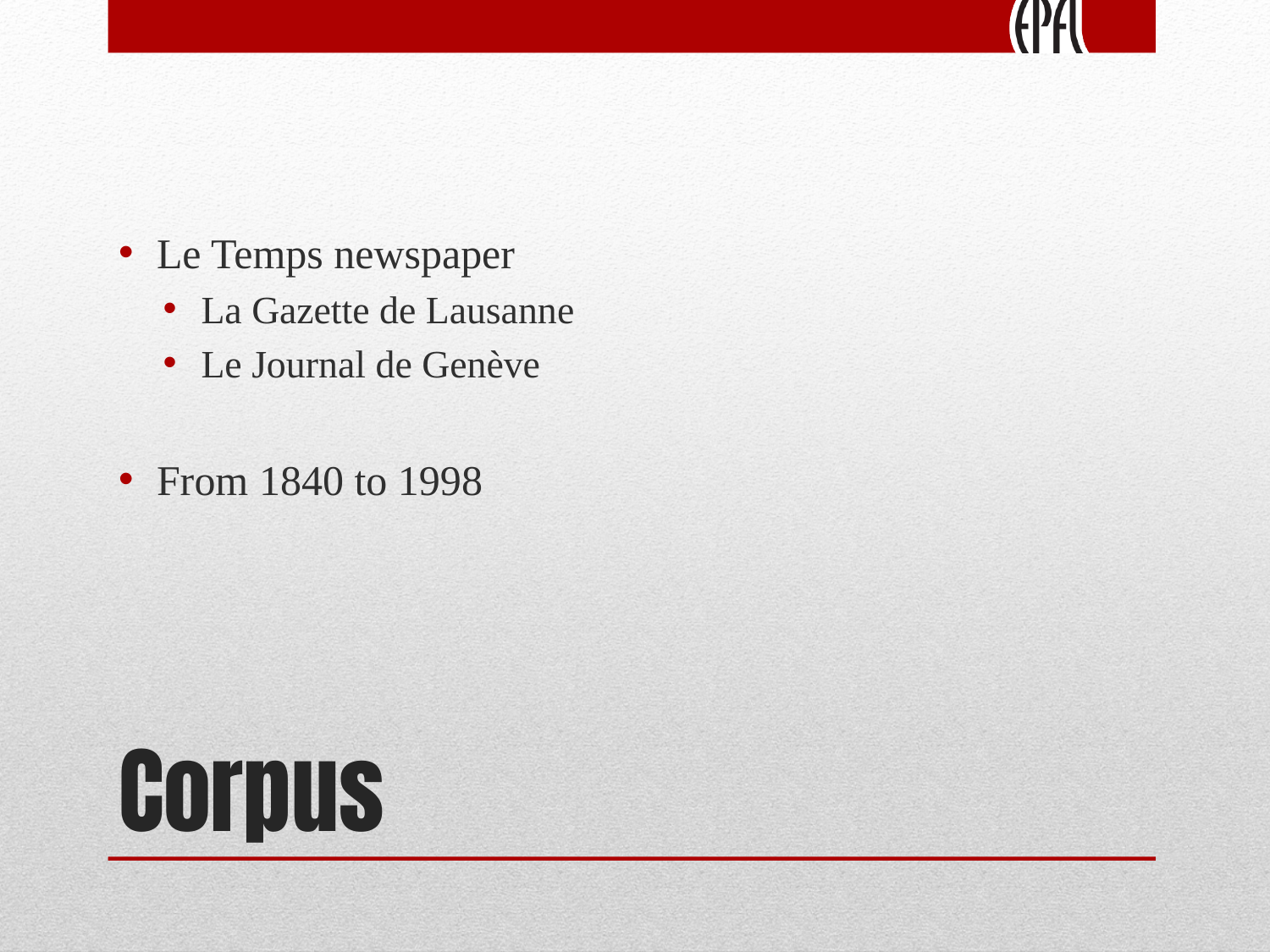

Le Temps newspaper
La Gazette de Lausanne
Le Journal de Genève

From 1840 to 1998
# Corpus